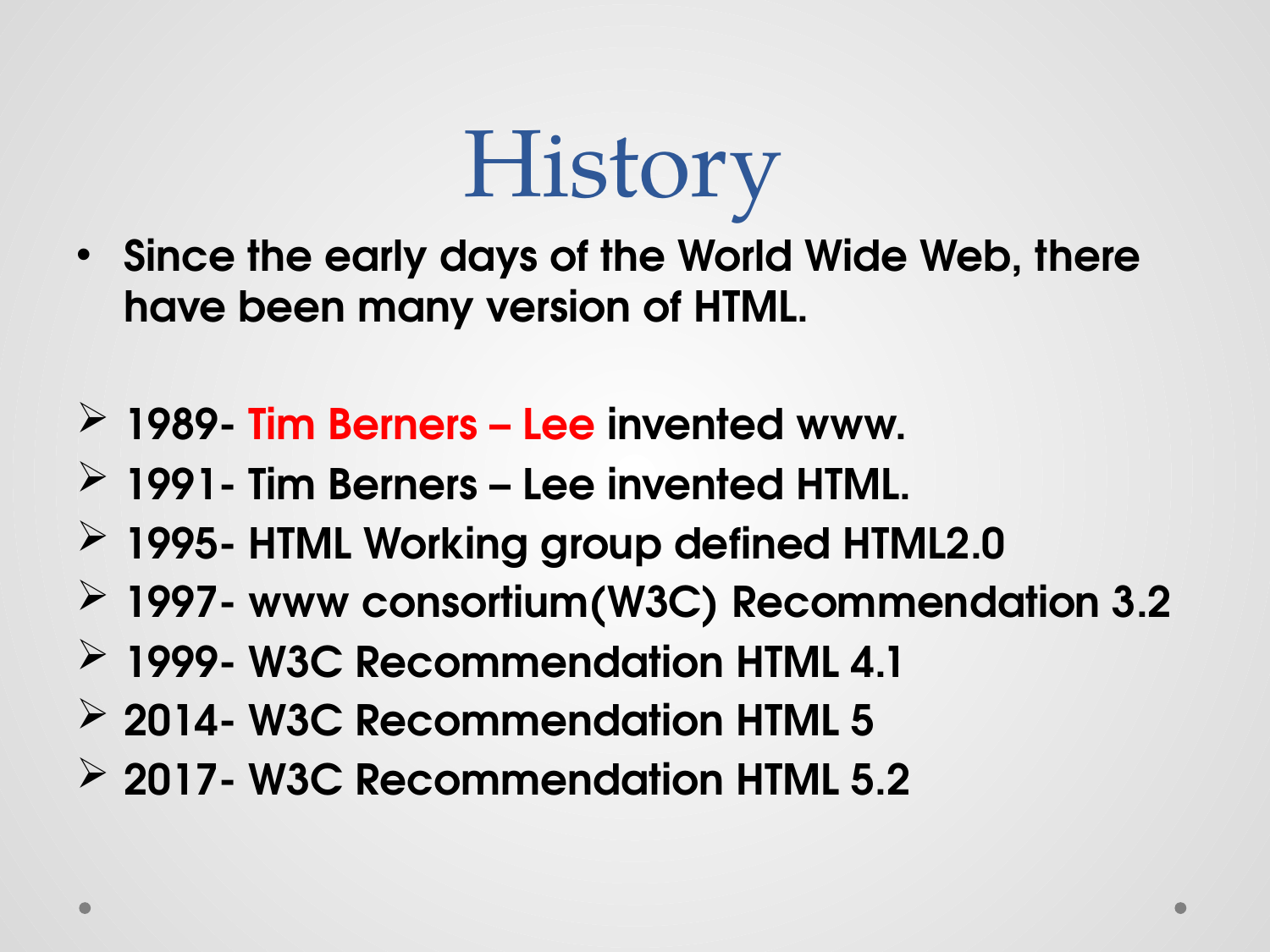

# History
Since the early days of the World Wide Web, there have been many version of HTML.

1989- Tim Berners – Lee invented www.
1991- Tim Berners – Lee invented HTML.
1995- HTML Working group defined HTML2.0
1997- www consortium(W3C) Recommendation 3.2
1999- W3C Recommendation HTML 4.1
2014- W3C Recommendation HTML 5
2017- W3C Recommendation HTML 5.2